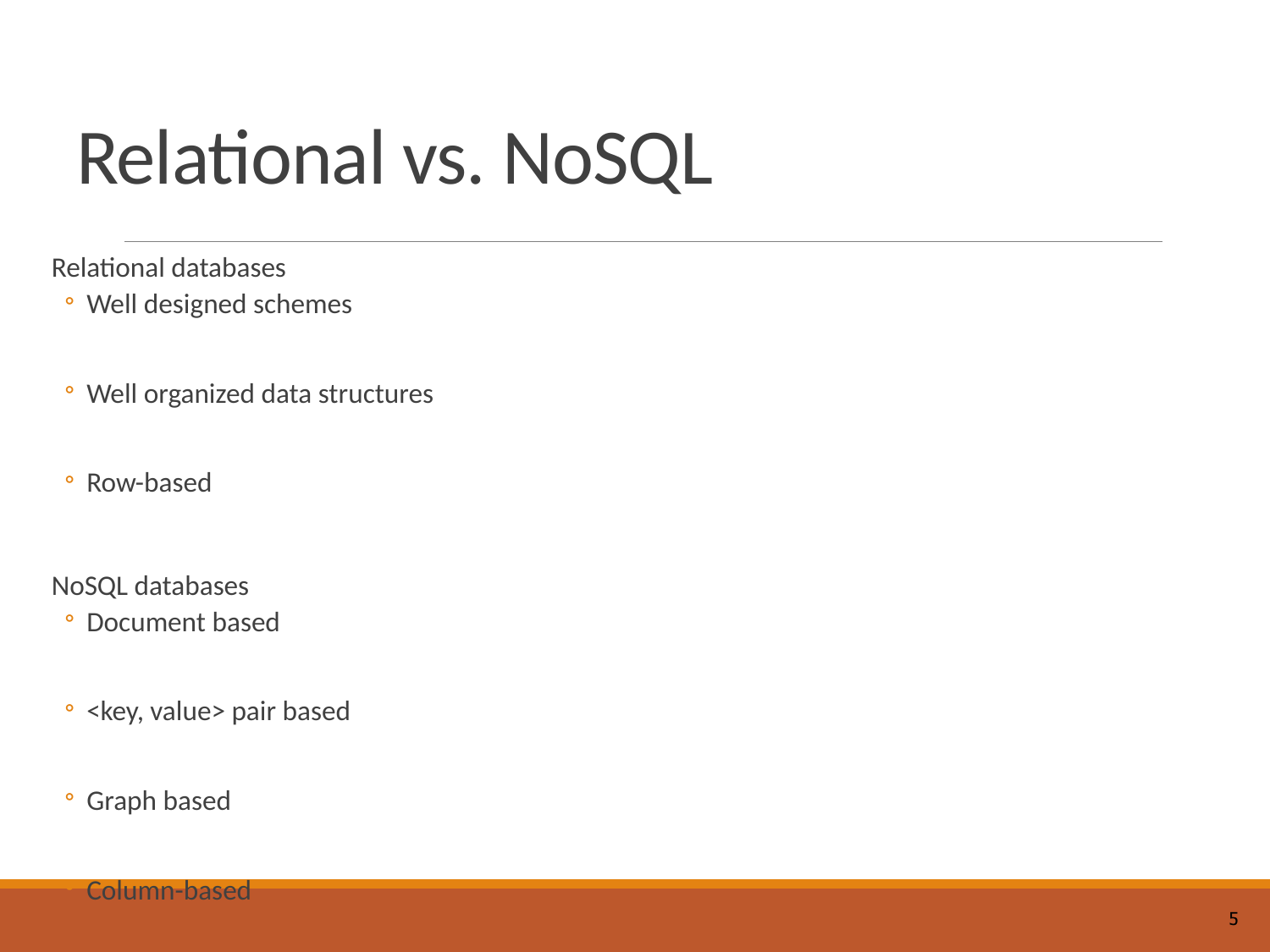

# Relational vs. NoSQL
Relational databases
Well designed schemes

Well organized data structures

Row-based

NoSQL databases
Document based

<key, value> pair based

Graph based

Column-based

5